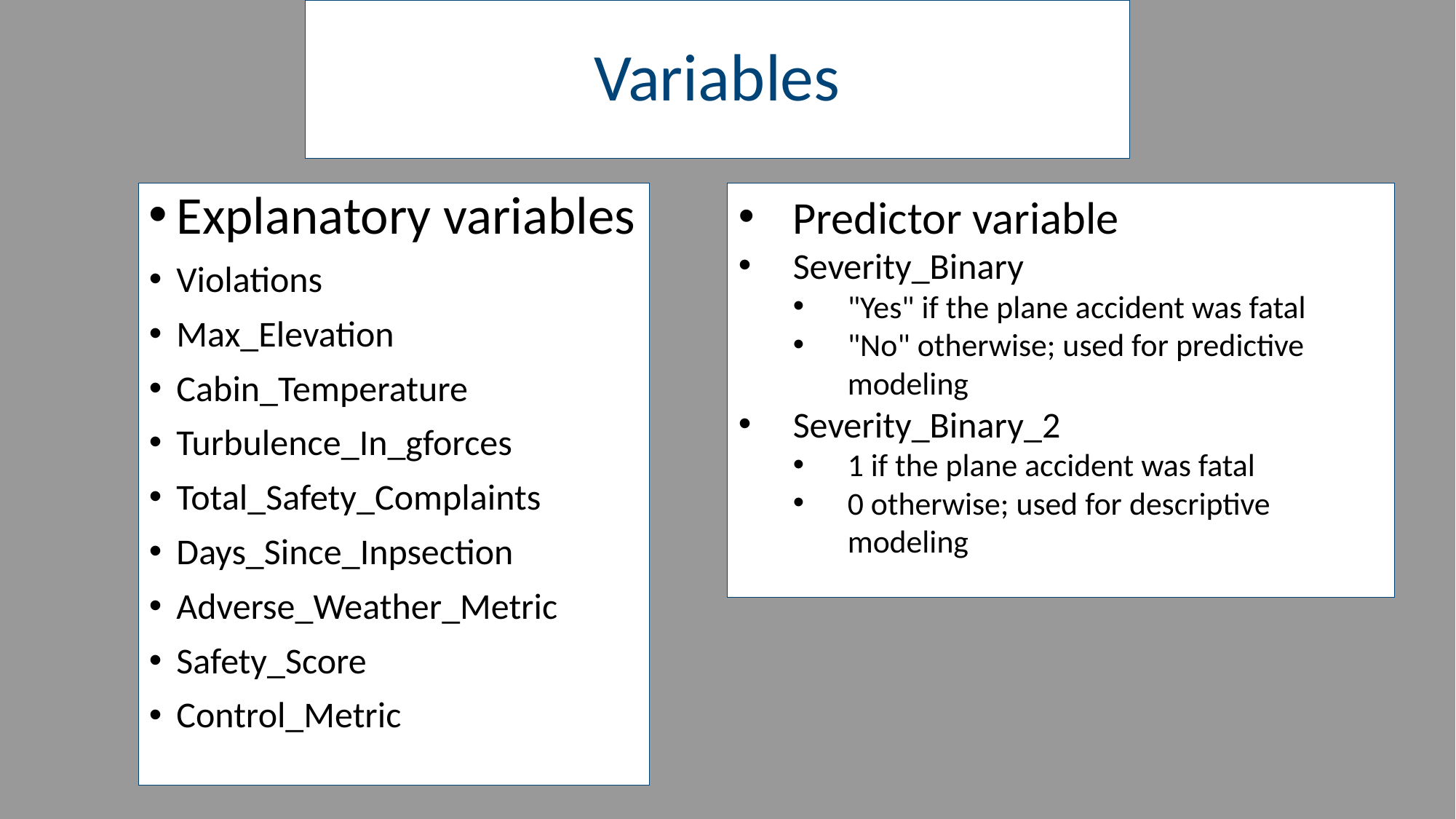

# Variables
Explanatory variables
Violations
Max_Elevation
Cabin_Temperature
Turbulence_In_gforces
Total_Safety_Complaints
Days_Since_Inpsection
Adverse_Weather_Metric
Safety_Score
Control_Metric

Predictor variable
Severity_Binary
"Yes" if the plane accident was fatal
"No" otherwise; used for predictive modeling
Severity_Binary_2
1 if the plane accident was fatal
0 otherwise; used for descriptive modeling